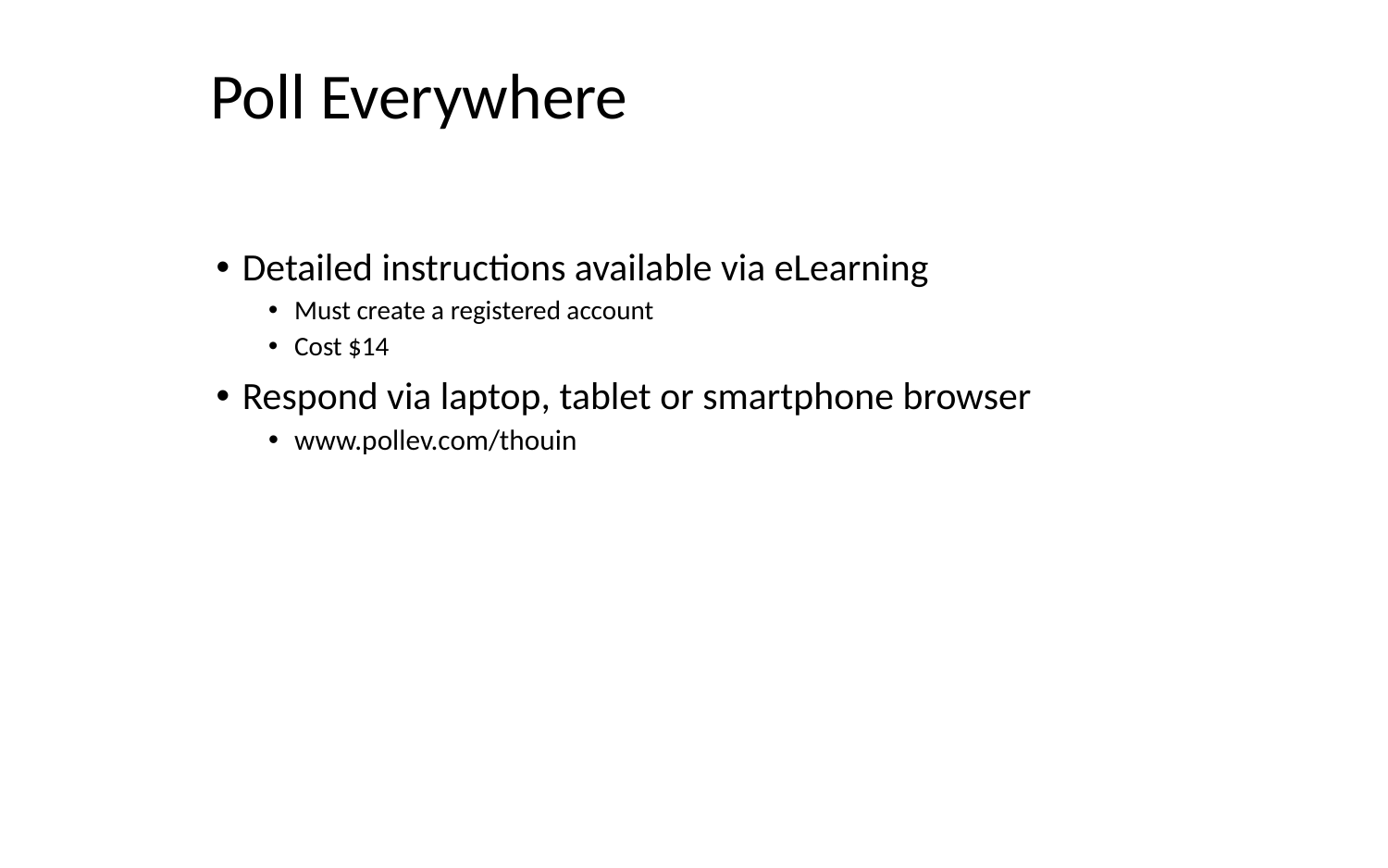

# Poll Everywhere
Detailed instructions available via eLearning
Must create a registered account
Cost $14
Respond via laptop, tablet or smartphone browser
www.pollev.com/thouin